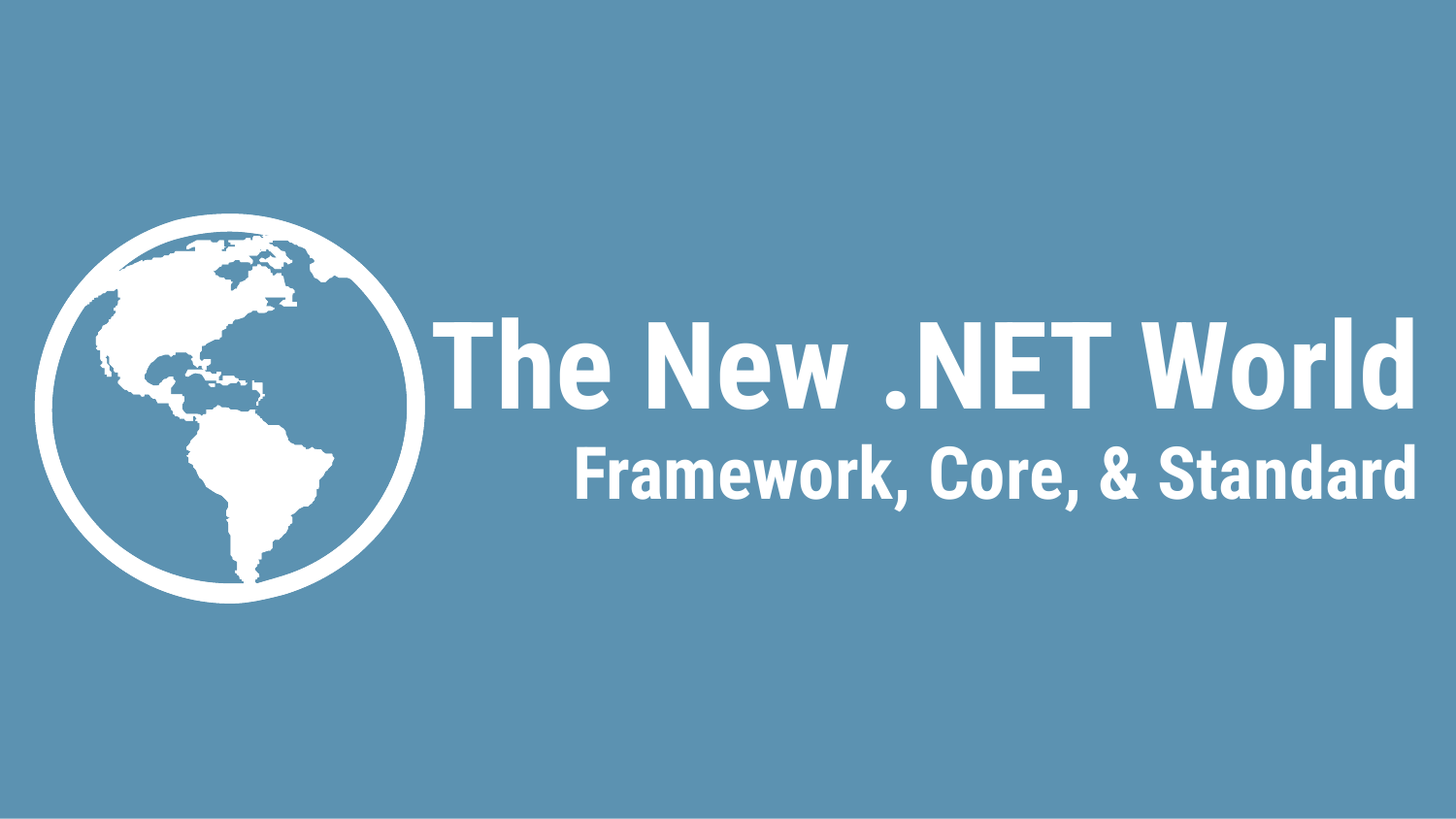

# The New .NET World
Framework, Core, & Standard